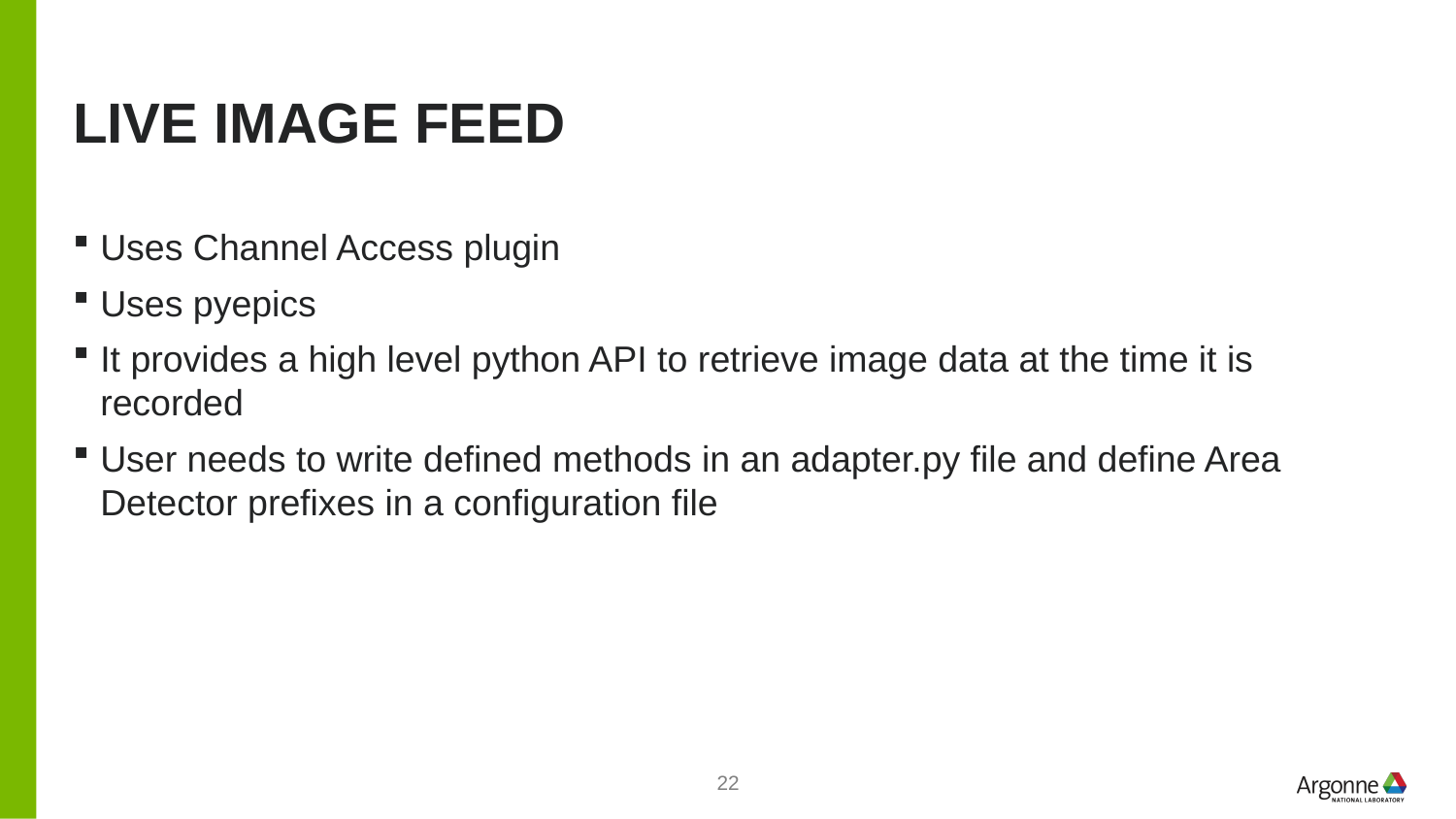

# Live Image feed
Uses Channel Access plugin
Uses pyepics
It provides a high level python API to retrieve image data at the time it is recorded
User needs to write defined methods in an adapter.py file and define Area Detector prefixes in a configuration file
22